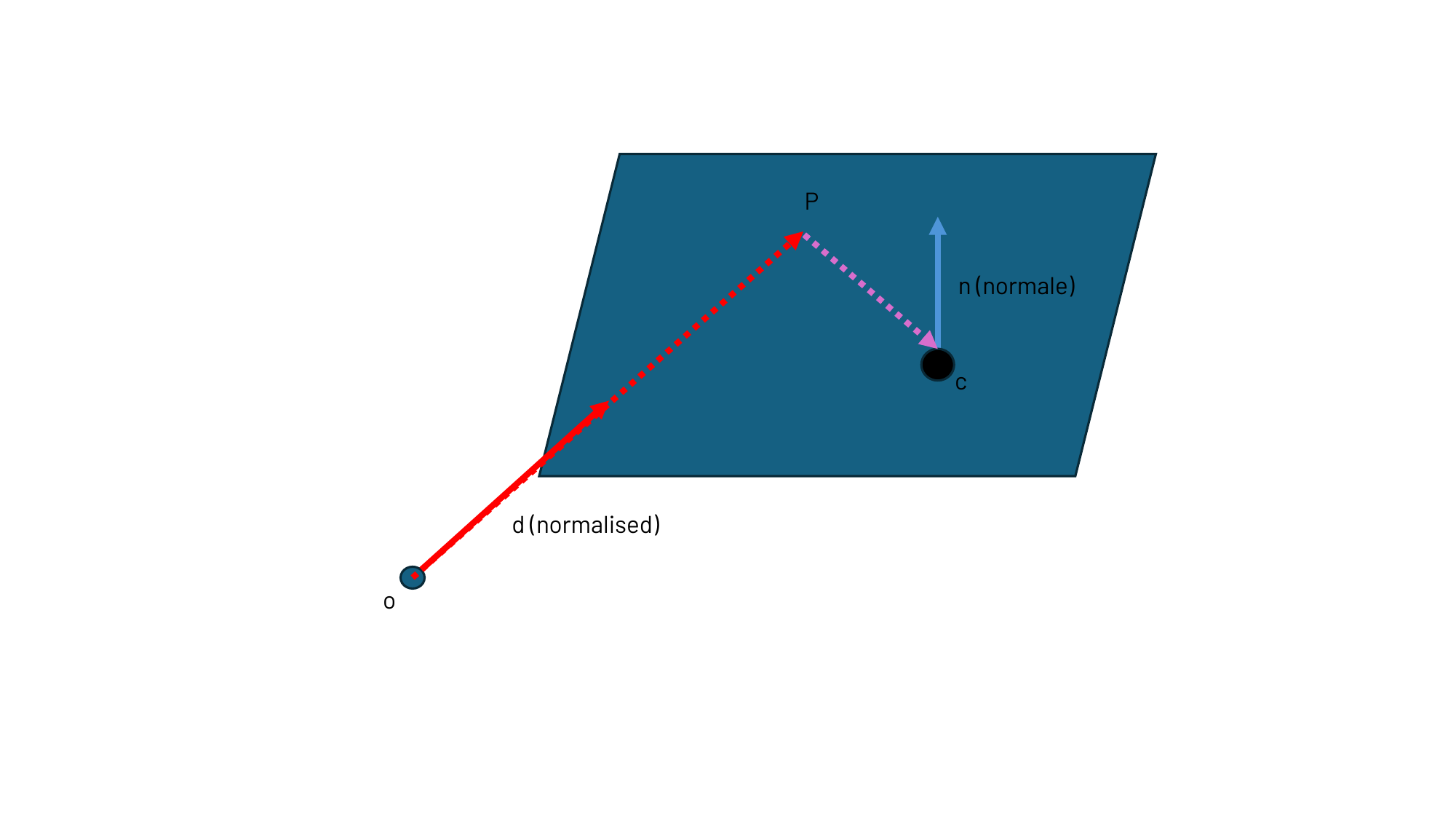

P
n (normale)

c
d (normalised)

o